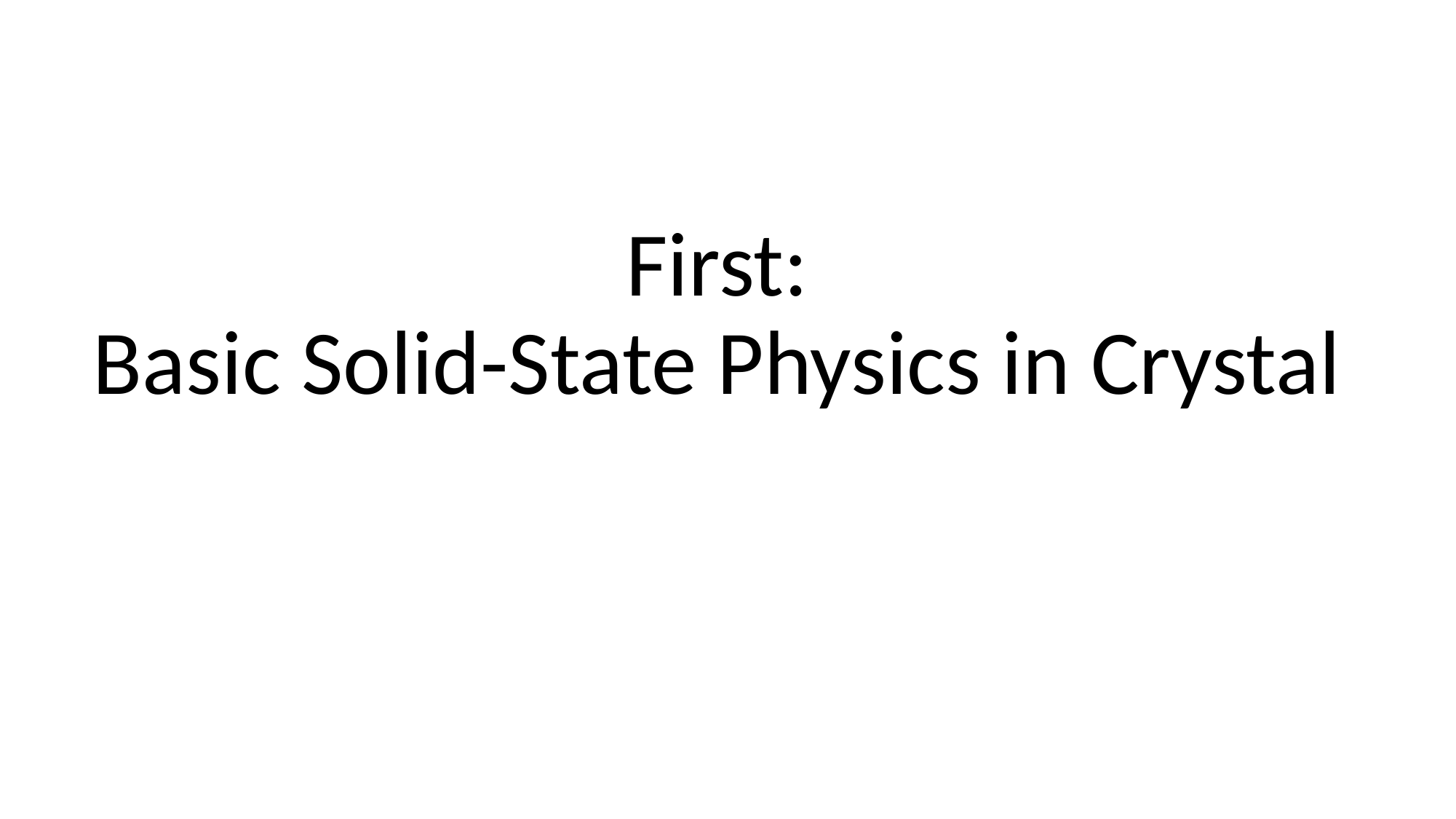

# First: Basic Solid-State Physics in Crystal